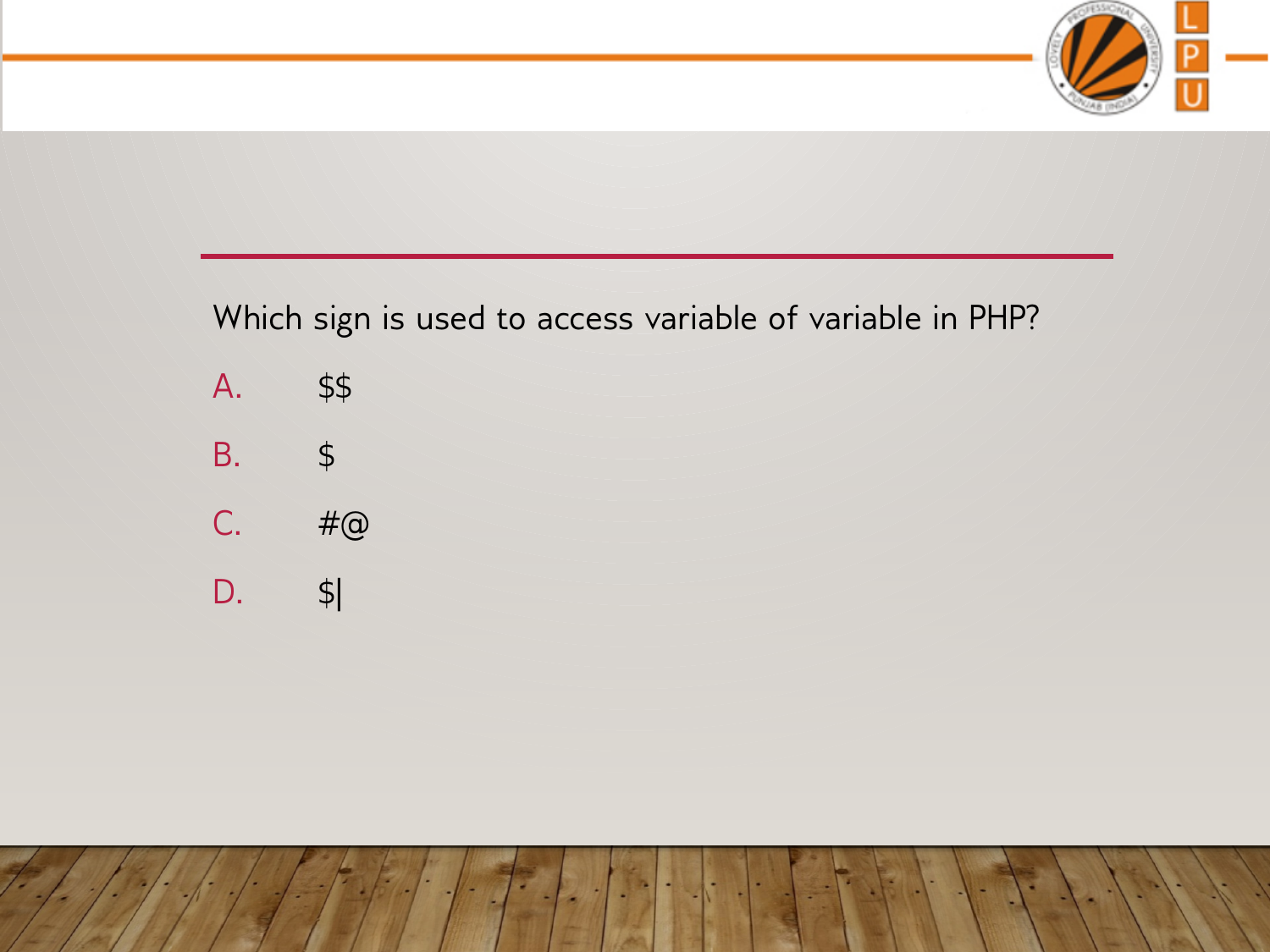

#
Which sign is used to access variable of variable in PHP?
    $$
    $
    #@
    $|